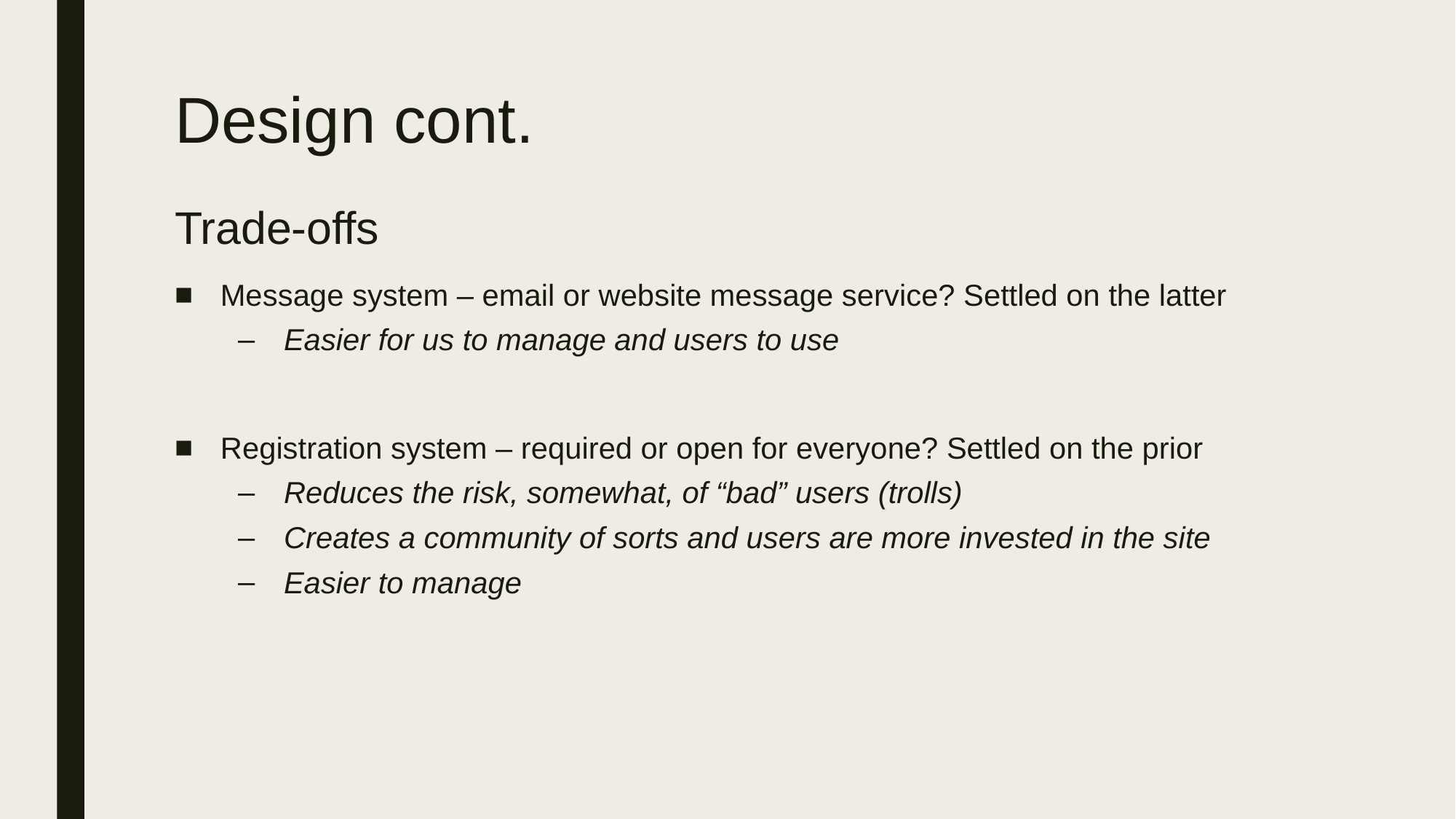

# Design cont. Trade-offs
Message system – email or website message service? Settled on the latter
Easier for us to manage and users to use

Registration system – required or open for everyone? Settled on the prior
Reduces the risk, somewhat, of “bad” users (trolls)
Creates a community of sorts and users are more invested in the site
Easier to manage